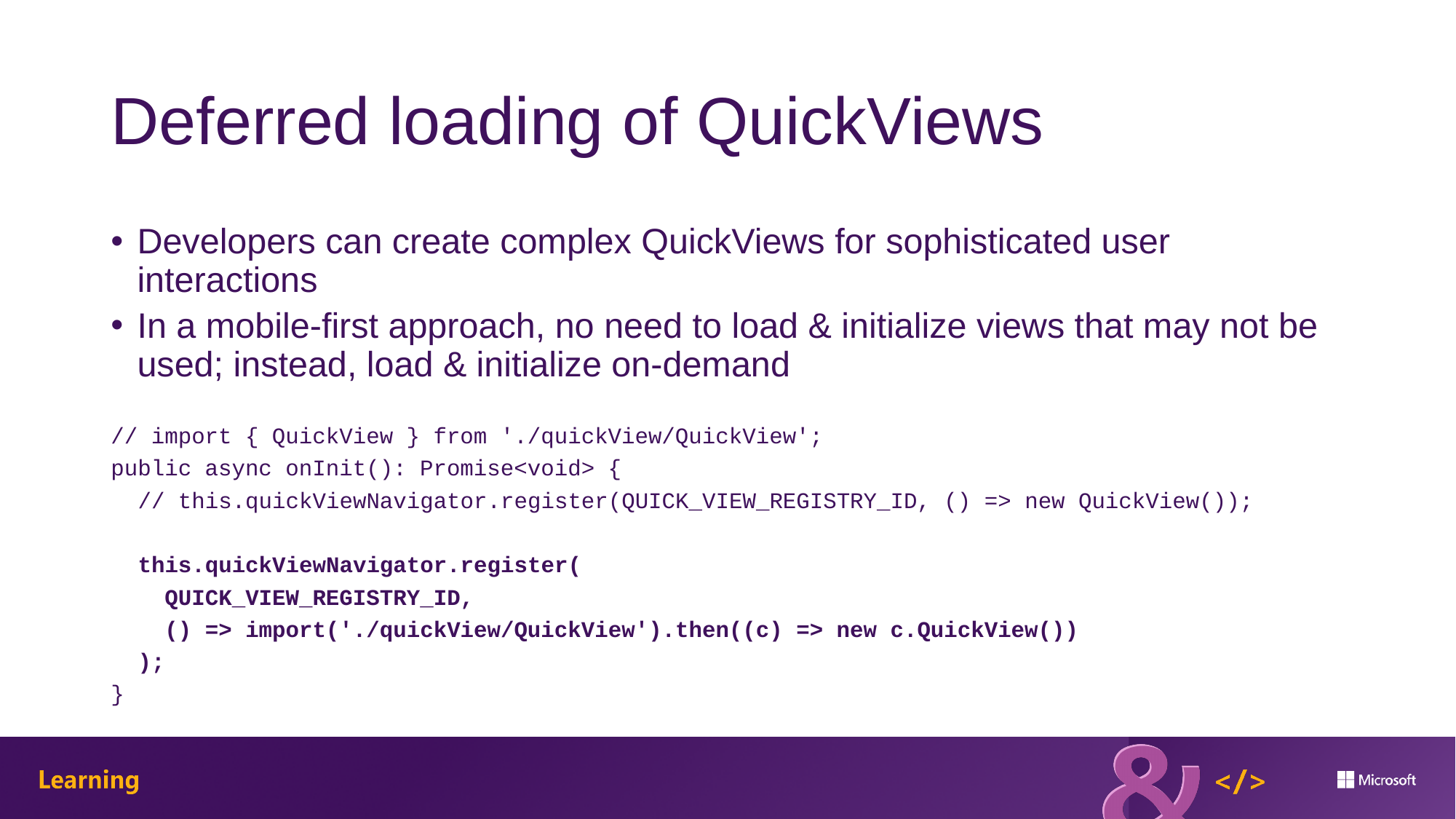

# Deferred loading of QuickViews
Developers can create complex QuickViews for sophisticated user interactions
In a mobile-first approach, no need to load & initialize views that may not be used; instead, load & initialize on-demand

// import { QuickView } from './quickView/QuickView';
public async onInit(): Promise<void> {
  // this.quickViewNavigator.register(QUICK_VIEW_REGISTRY_ID, () => new QuickView());

  this.quickViewNavigator.register(
    QUICK_VIEW_REGISTRY_ID,
    () => import('./quickView/QuickView').then((c) => new c.QuickView())
  );
}